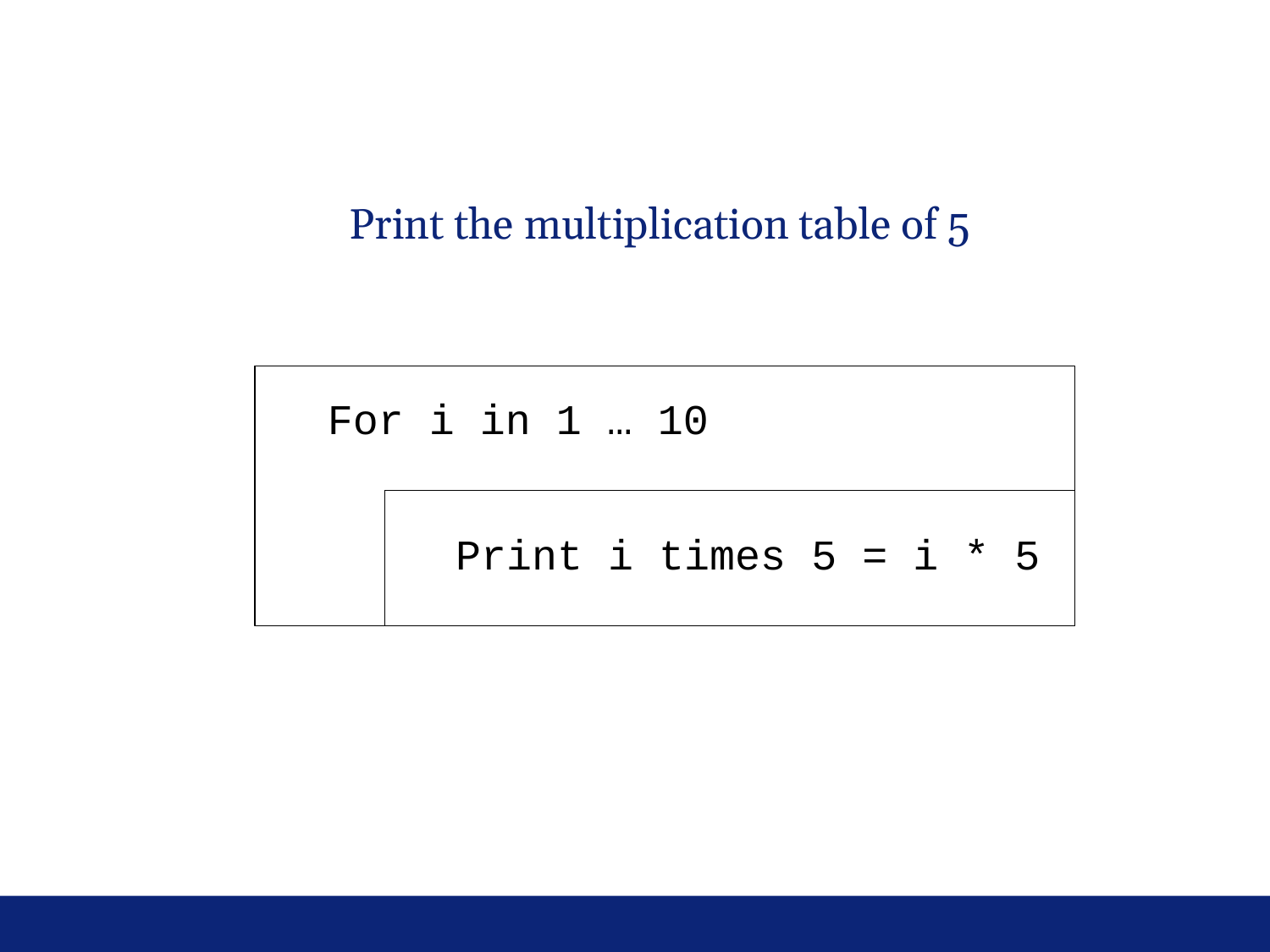

Print the multiplication table of 5

For i in 1 … 10

Print i times 5 = i * 5